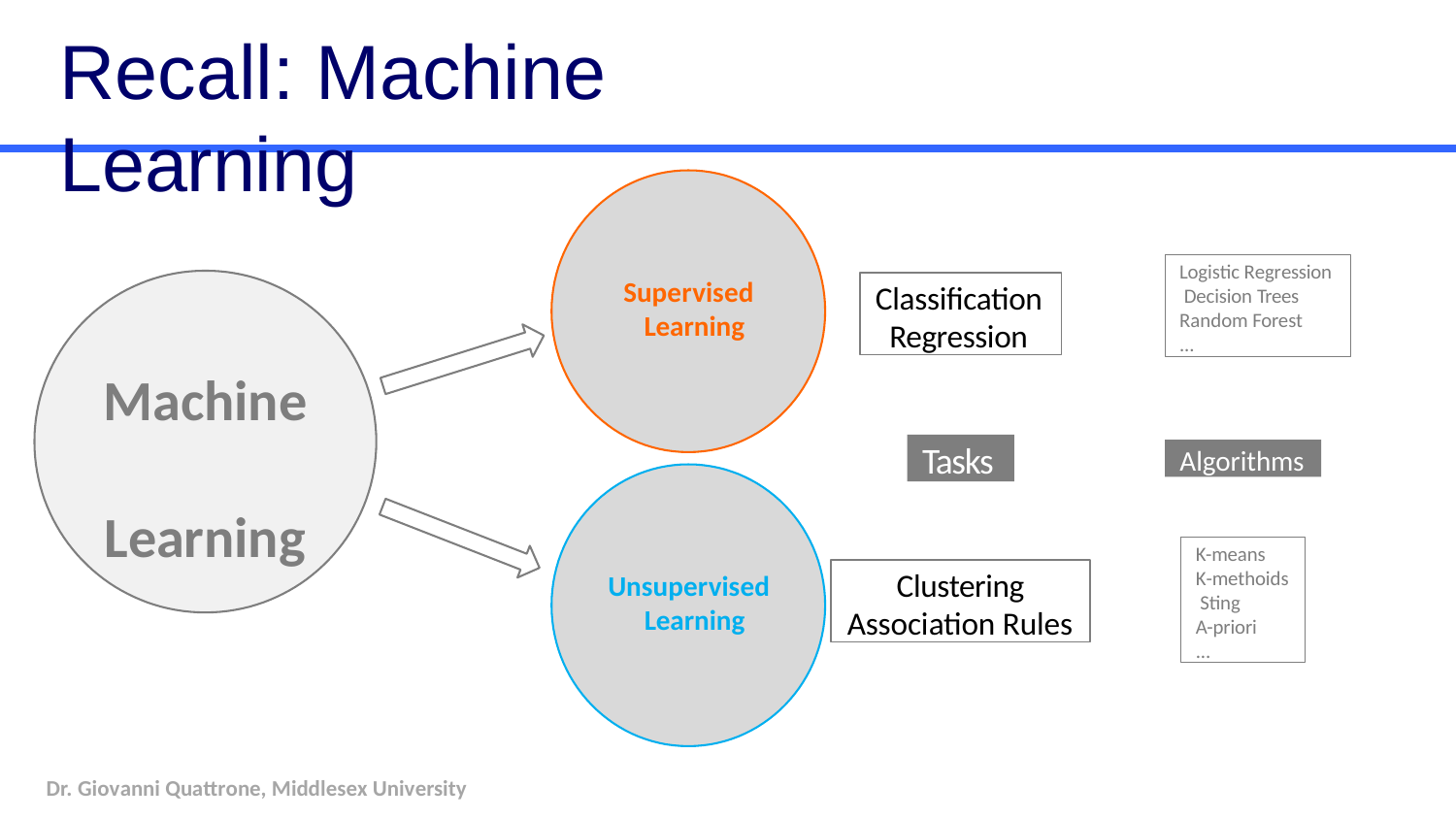

# Recall: Machine Learning

Logistic Regression  Decision Trees  Random Forest
...

Supervised  Learning
Classification
Regression

Machine  Learning
Tasks
Algorithms

K-means
K-methoids  Sting
A-priori
...
Clustering
Association Rules
Unsupervised  Learning
Dr. Giovanni Quattrone, Middlesex University